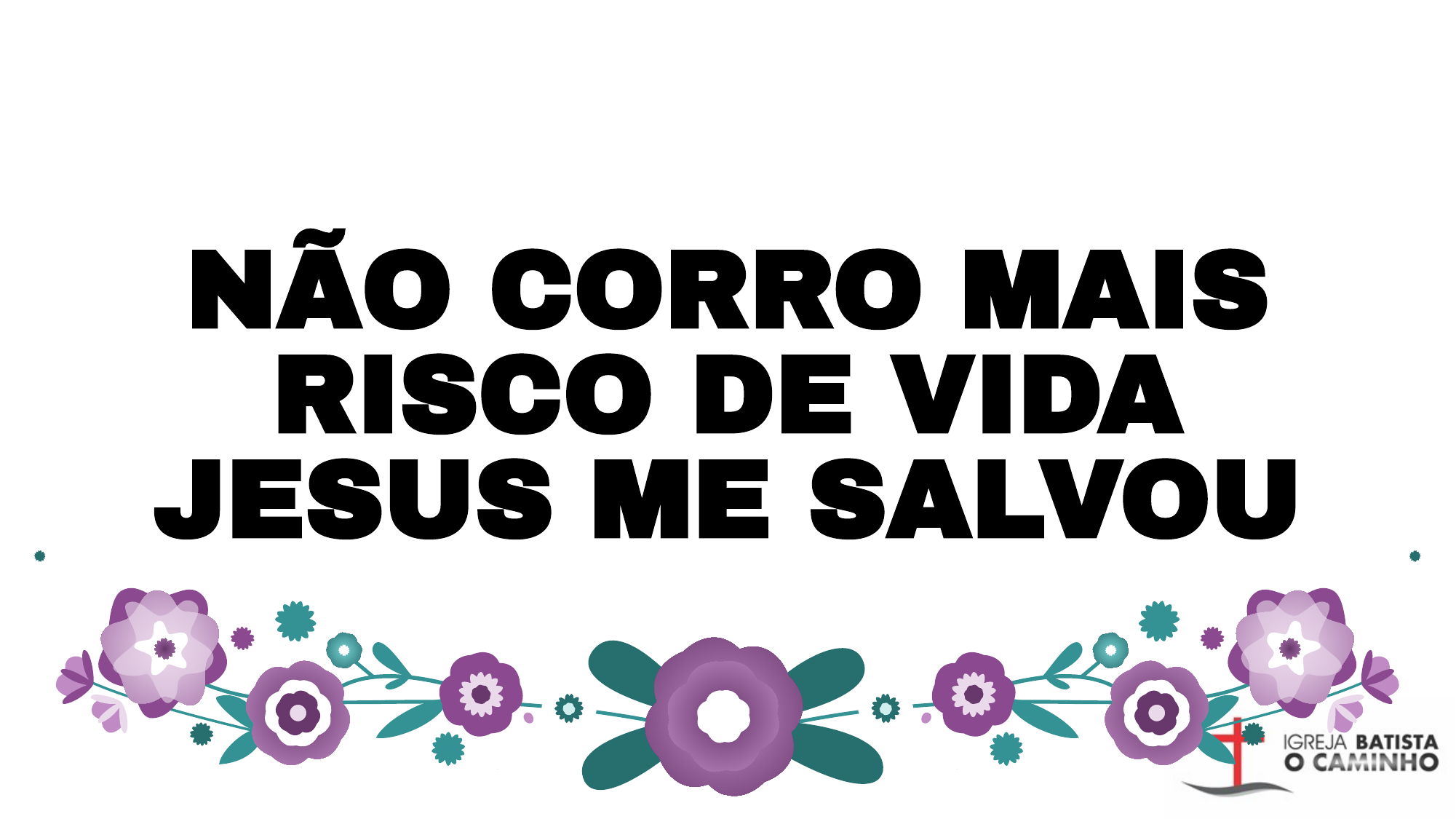

# NÃO CORRO MAIS RISCO DE VIDA JESUS ME SALVOU